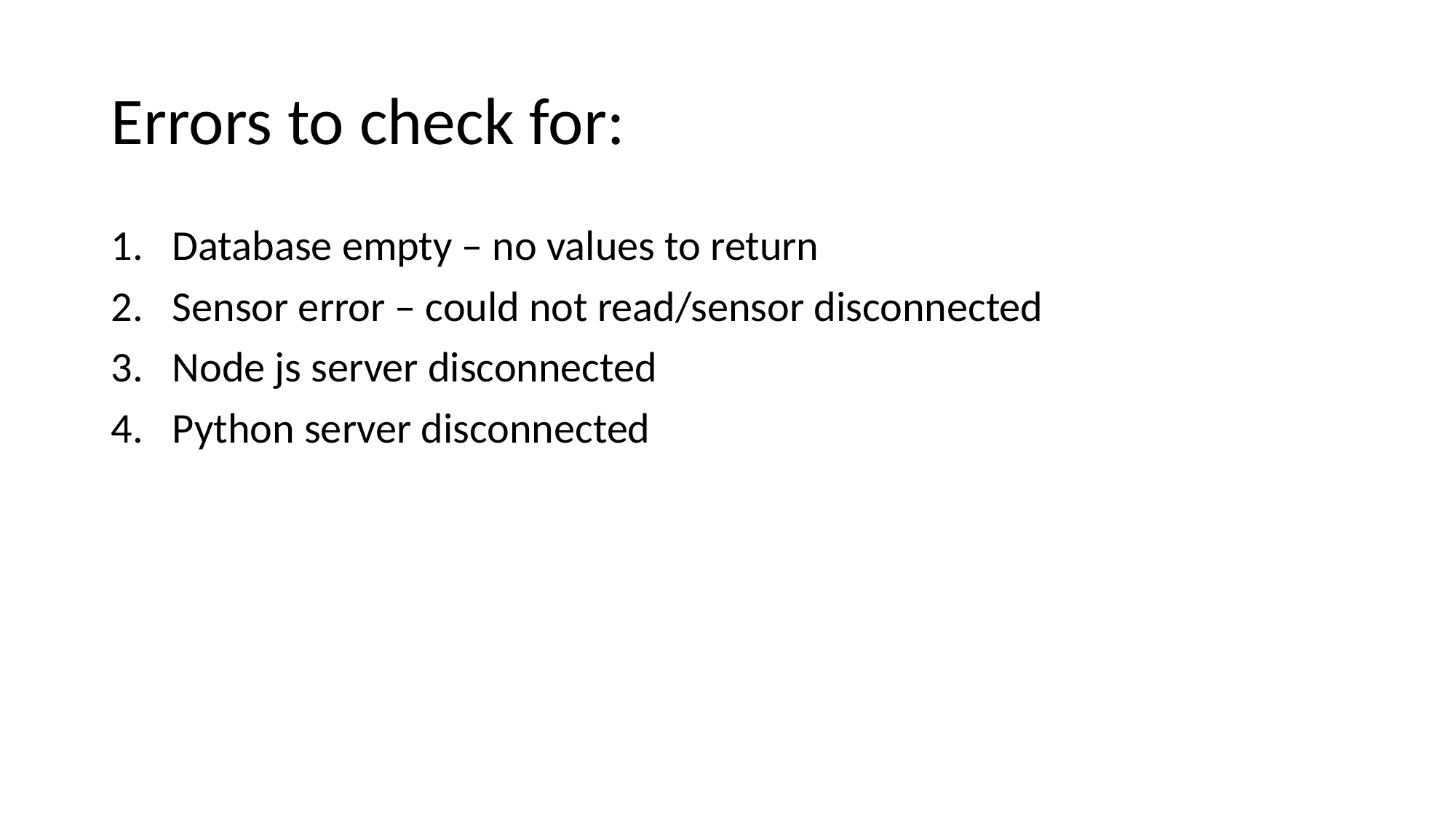

# Errors to check for:
Database empty – no values to return
Sensor error – could not read/sensor disconnected
Node js server disconnected
Python server disconnected